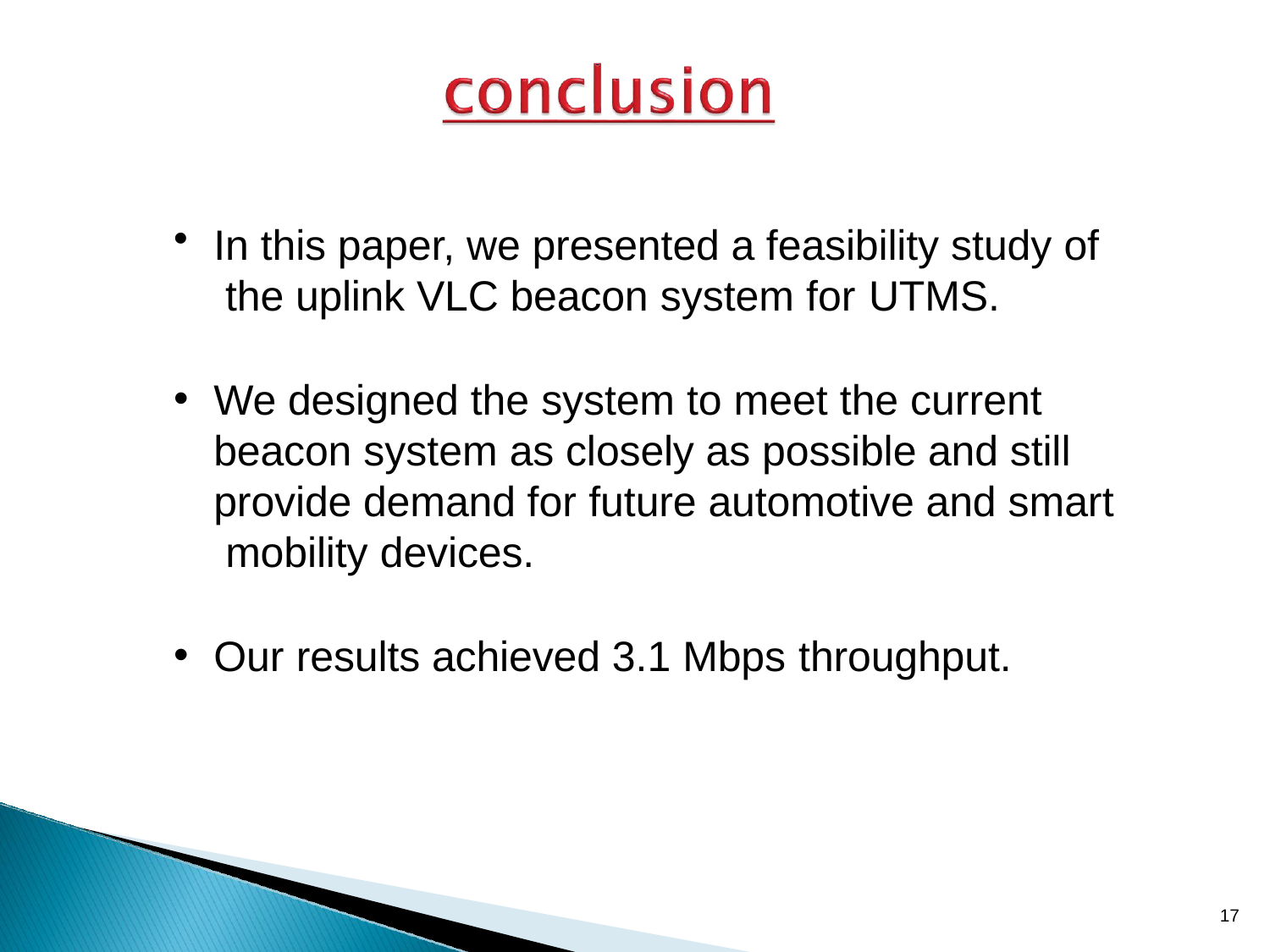

In this paper, we presented a feasibility study of  the uplink VLC beacon system for UTMS.

We designed the system to meet the current  beacon system as closely as possible and still  provide demand for future automotive and smart  mobility devices.

Our results achieved 3.1 Mbps throughput.
17